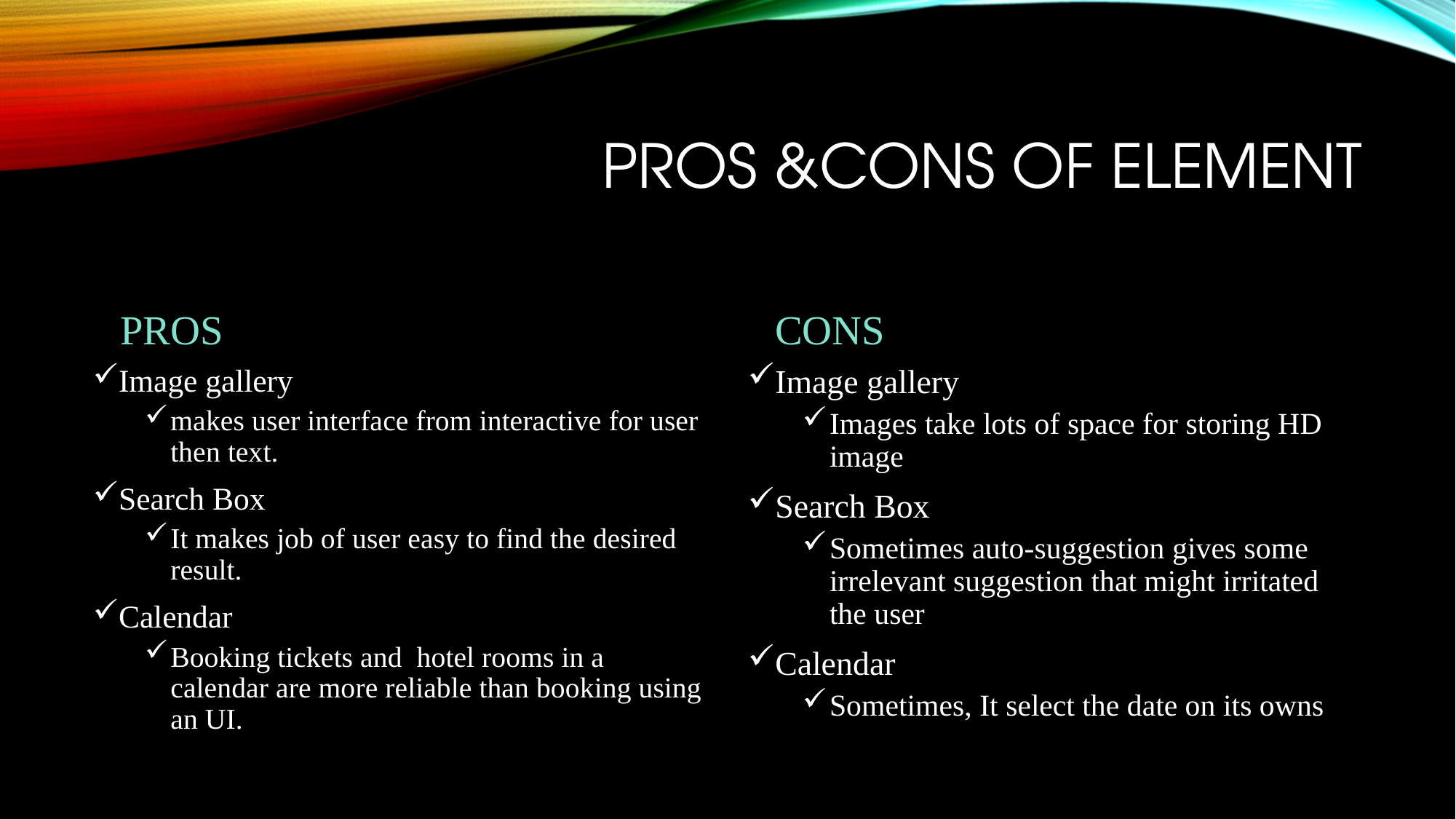

# Pros &cons of Element
PROS
CONS
Image gallery
makes user interface from interactive for user then text.
Search Box
It makes job of user easy to find the desired result.
Calendar
Booking tickets and  hotel rooms in a calendar are more reliable than booking using an UI.
Image gallery
Images take lots of space for storing HD image
Search Box
Sometimes auto-suggestion gives some irrelevant suggestion that might irritated the user
Calendar
Sometimes, It select the date on its owns